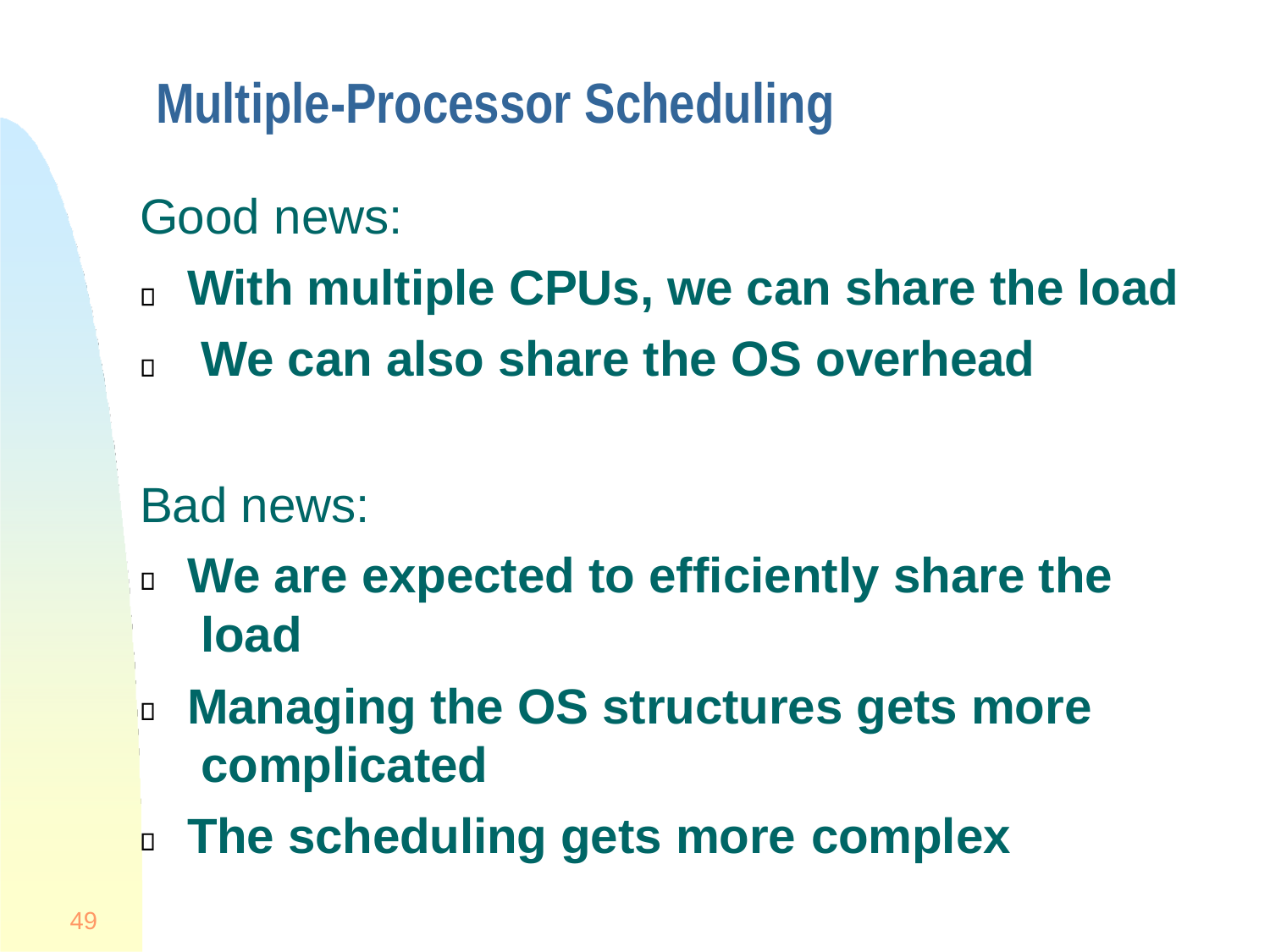

# Multiple-Processor Scheduling
Good news:
With multiple CPUs, we can share the load  We can also share the OS overhead

Bad news:
We are expected to efficiently share the  load
Managing the OS structures gets more  complicated
The scheduling gets more complex

49